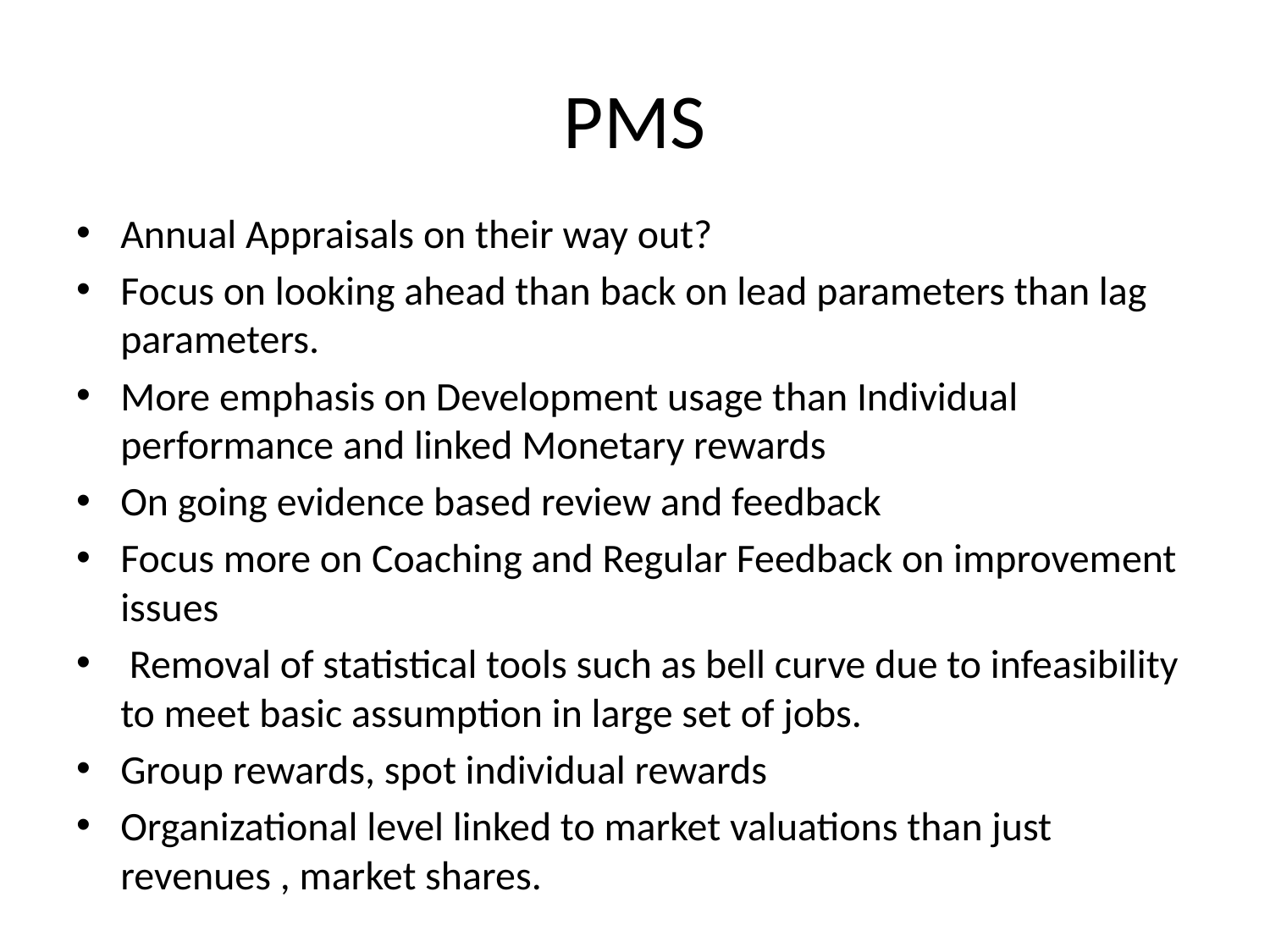

# PMS
Annual Appraisals on their way out?
Focus on looking ahead than back on lead parameters than lag parameters.
More emphasis on Development usage than Individual performance and linked Monetary rewards
On going evidence based review and feedback
Focus more on Coaching and Regular Feedback on improvement issues
 Removal of statistical tools such as bell curve due to infeasibility to meet basic assumption in large set of jobs.
Group rewards, spot individual rewards
Organizational level linked to market valuations than just revenues , market shares.